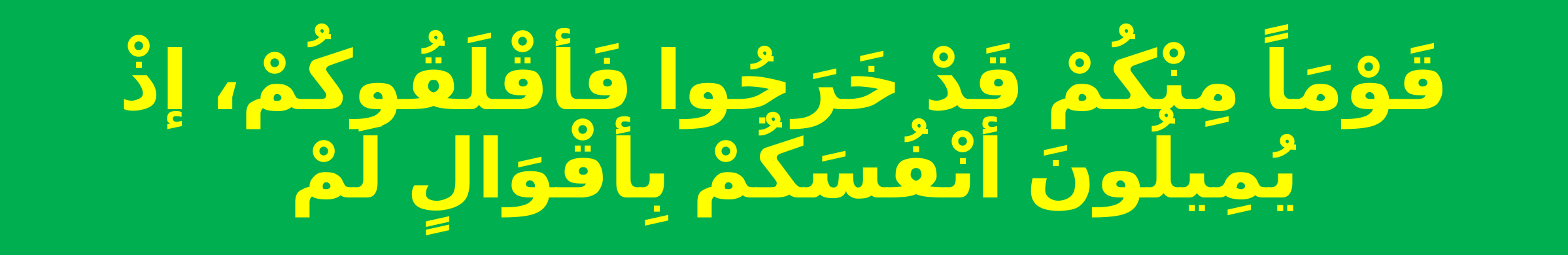

# قَوْمَاً مِنْكُمْ قَدْ خَرَجُوا فَأقْلَقُوكُمْ، إذْ يُمِيلُونَ أنْفُسَكُمْ بِأقْوَالٍ لَمْ